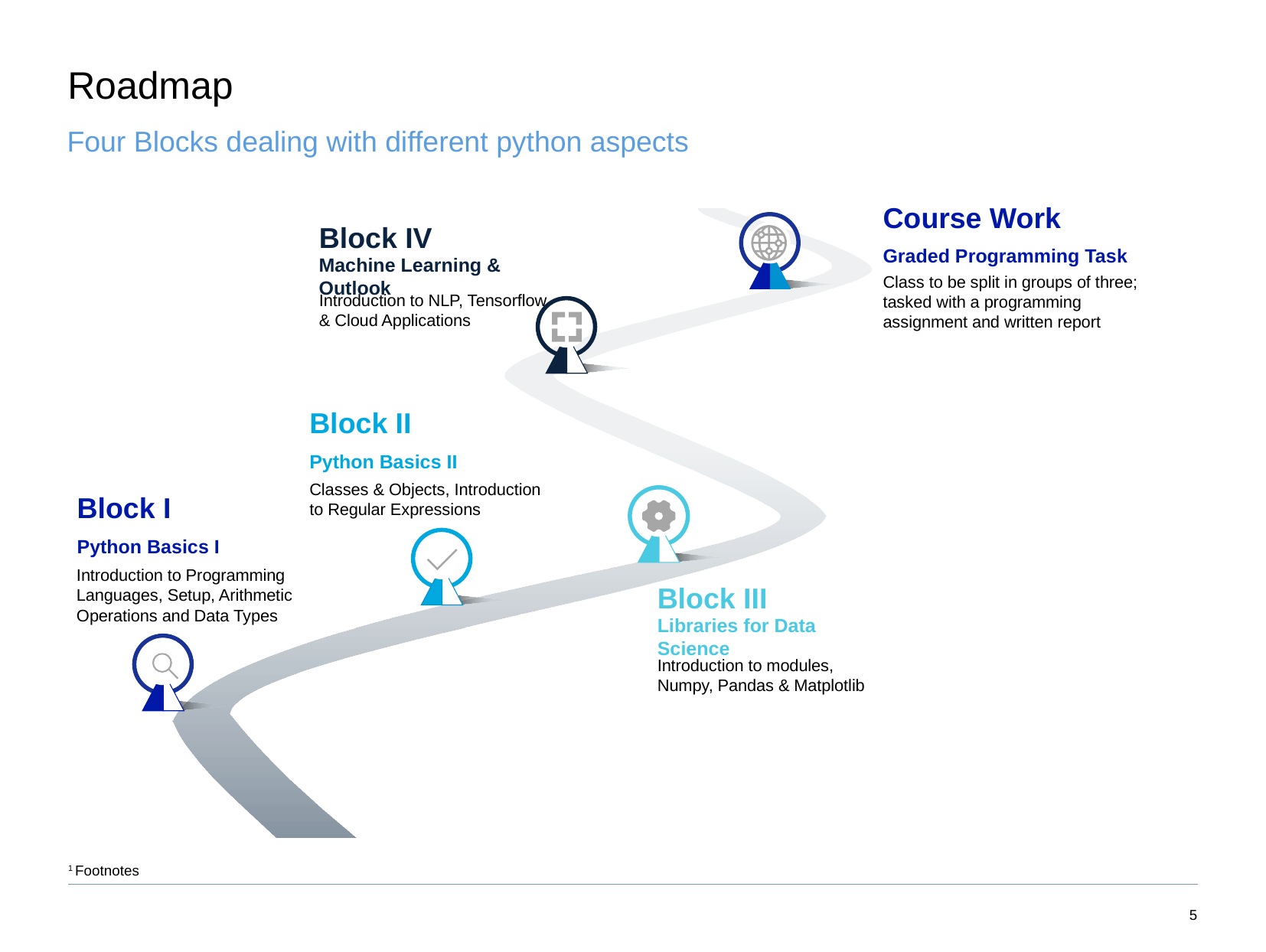

# Roadmap
Four Blocks dealing with different python aspects
Course Work
Graded Programming Task
Class to be split in groups of three; tasked with a programming assignment and written report

Block IV
Machine Learning & Outlook
Introduction to NLP, Tensorflow & Cloud Applications

Block II
Python Basics II
Classes & Objects, Introduction to Regular Expressions
Block I
Python Basics I
Introduction to Programming Languages, Setup, Arithmetic Operations and Data Types

Block III
Libraries for Data Science
Introduction to modules, Numpy, Pandas & Matplotlib

1 Footnotes

5